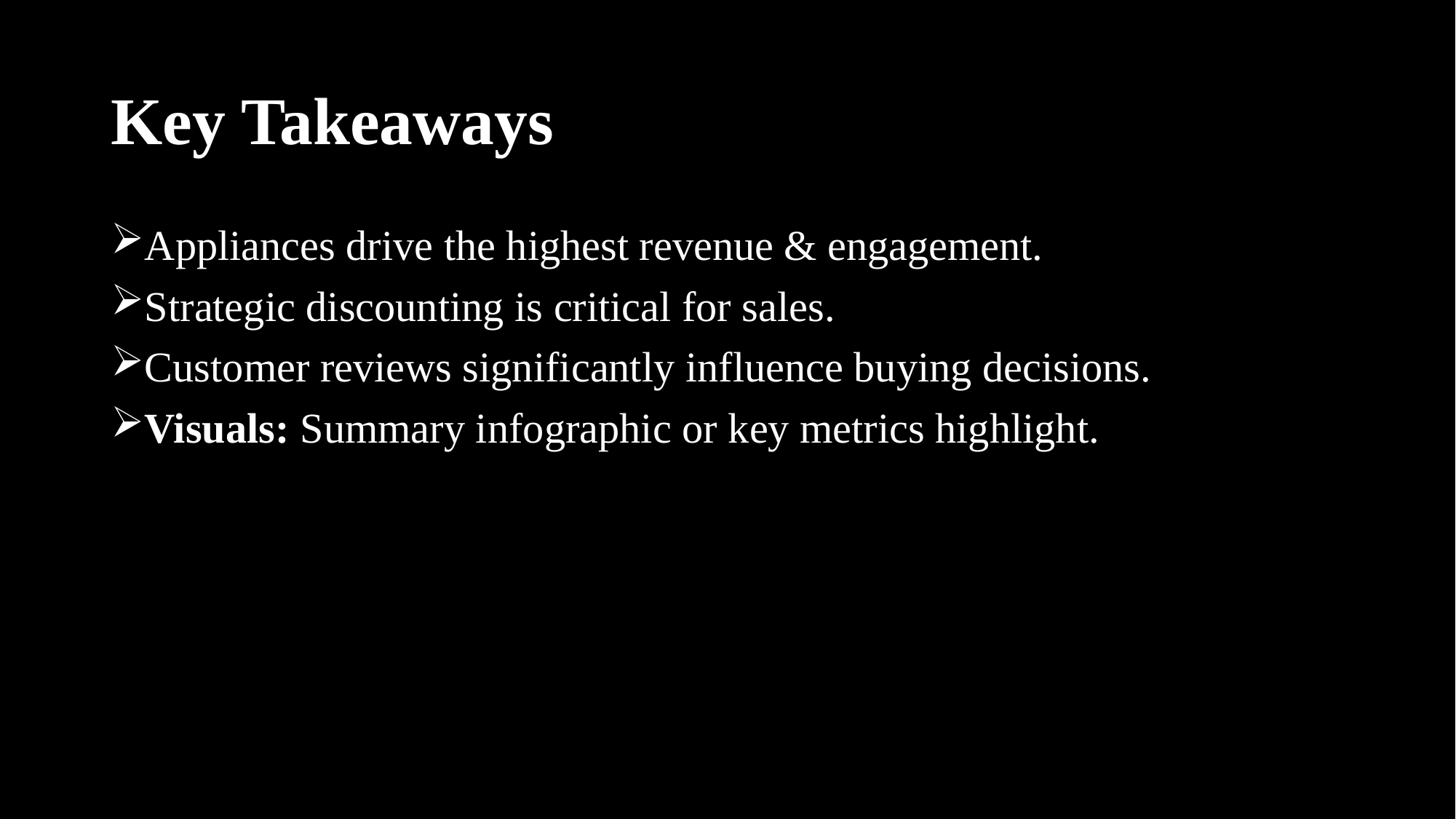

# Key Takeaways
Appliances drive the highest revenue & engagement.
Strategic discounting is critical for sales.
Customer reviews significantly influence buying decisions.
Visuals: Summary infographic or key metrics highlight.